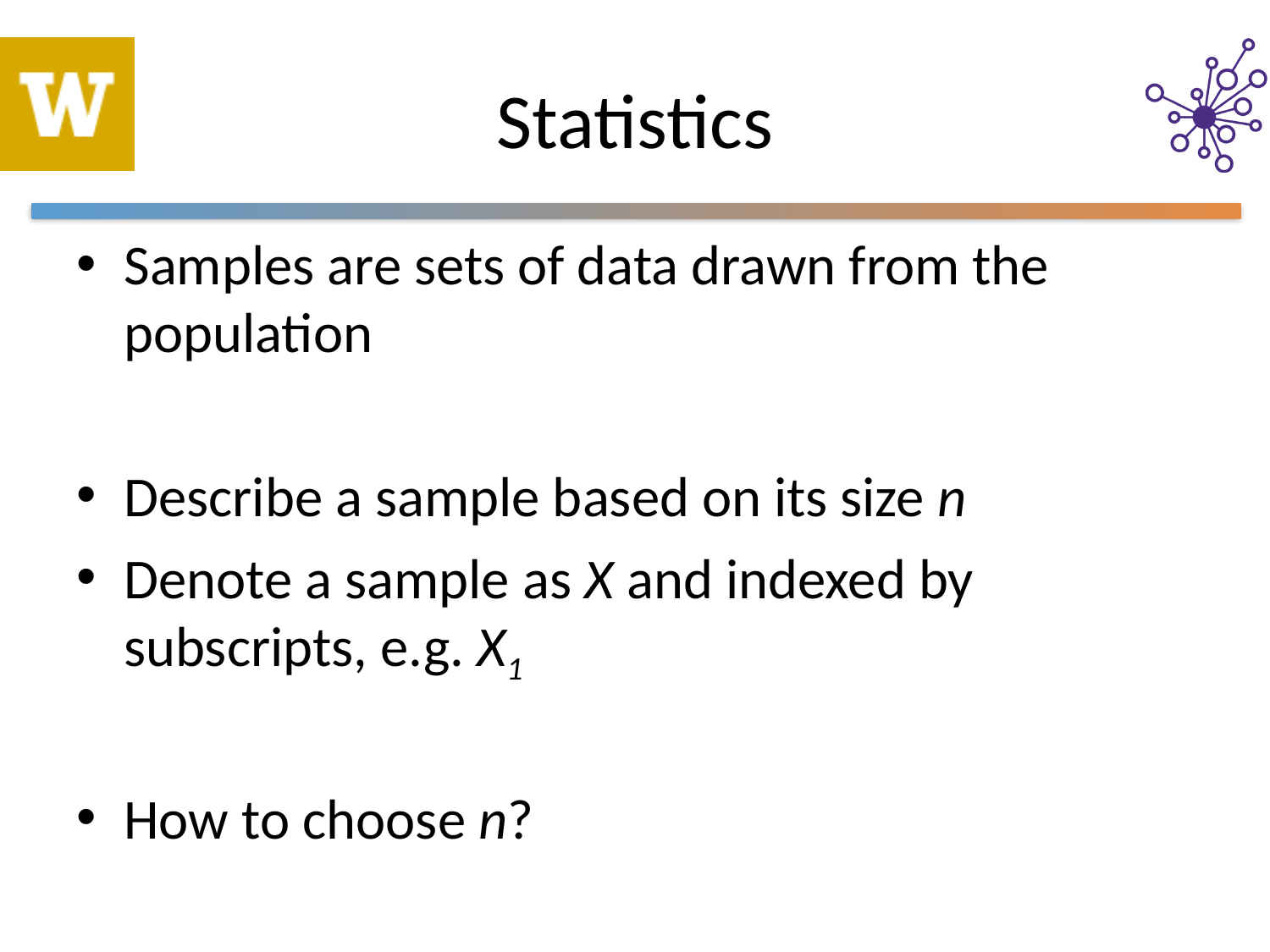

# Statistics
Samples are sets of data drawn from the population

Describe a sample based on its size n
Denote a sample as X and indexed by subscripts, e.g. X1

How to choose n?